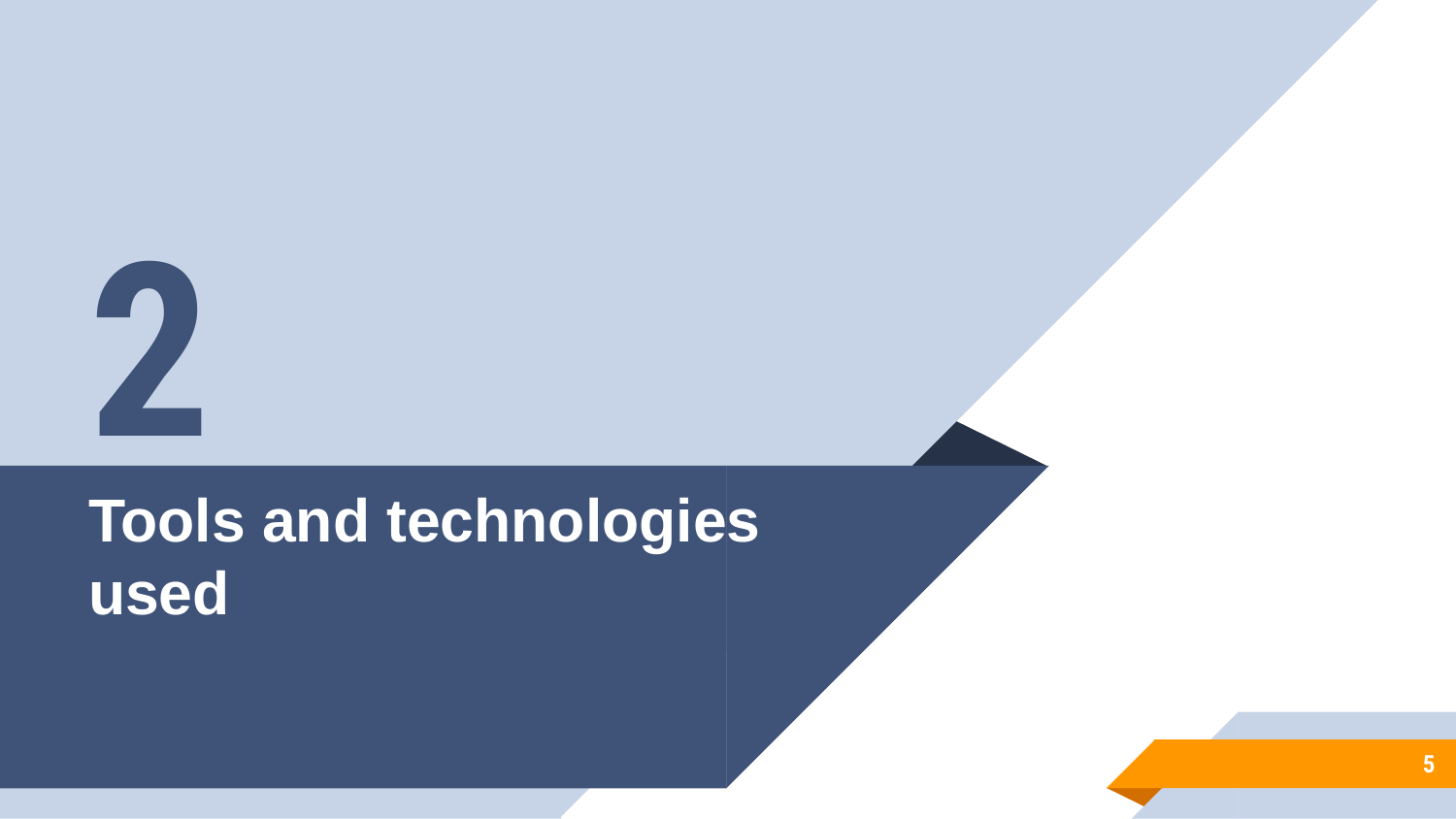

2
# Tools and technologies used
5